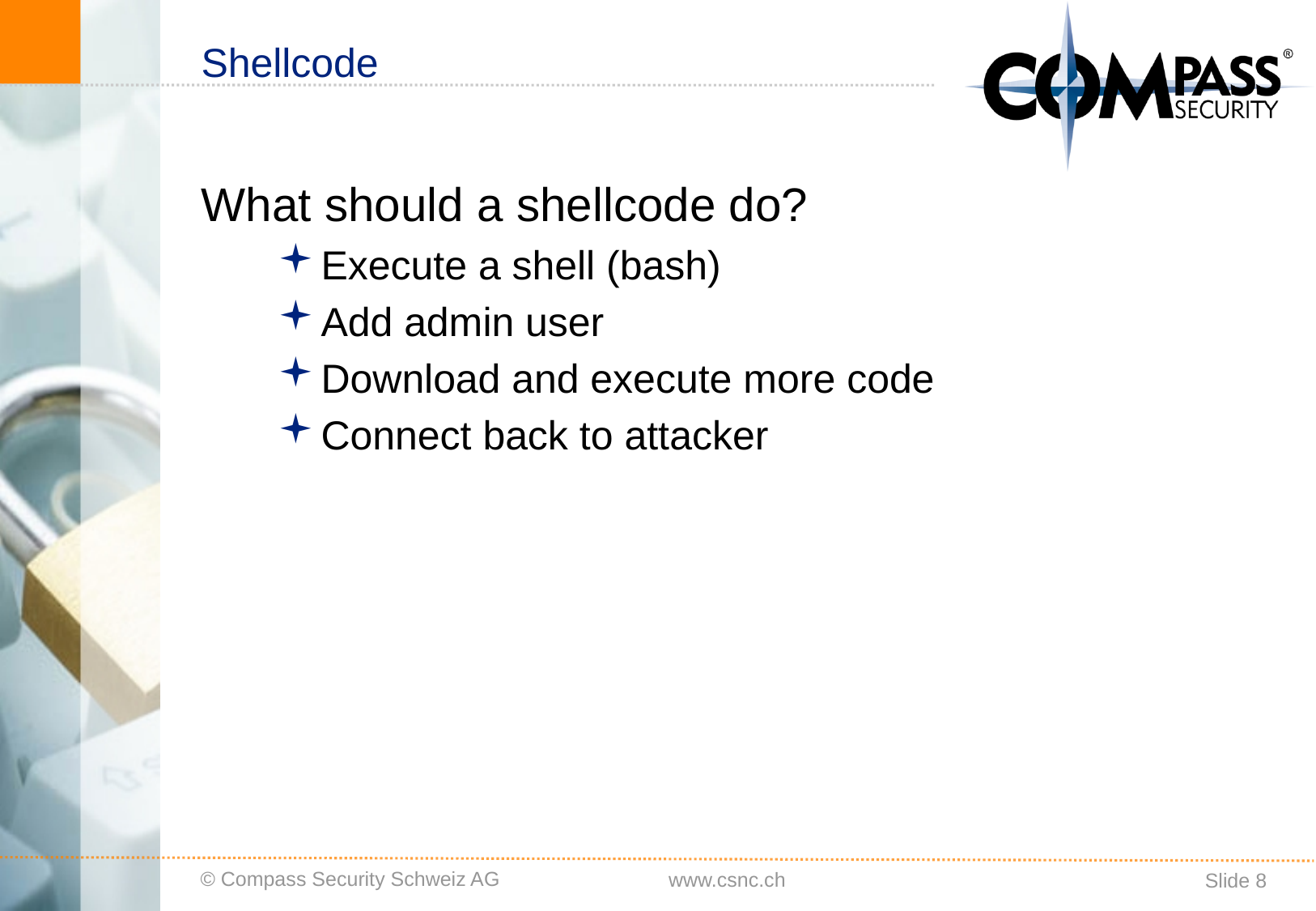

# Shellcode
What should a shellcode do?
Execute a shell (bash)
Add admin user
Download and execute more code
Connect back to attacker